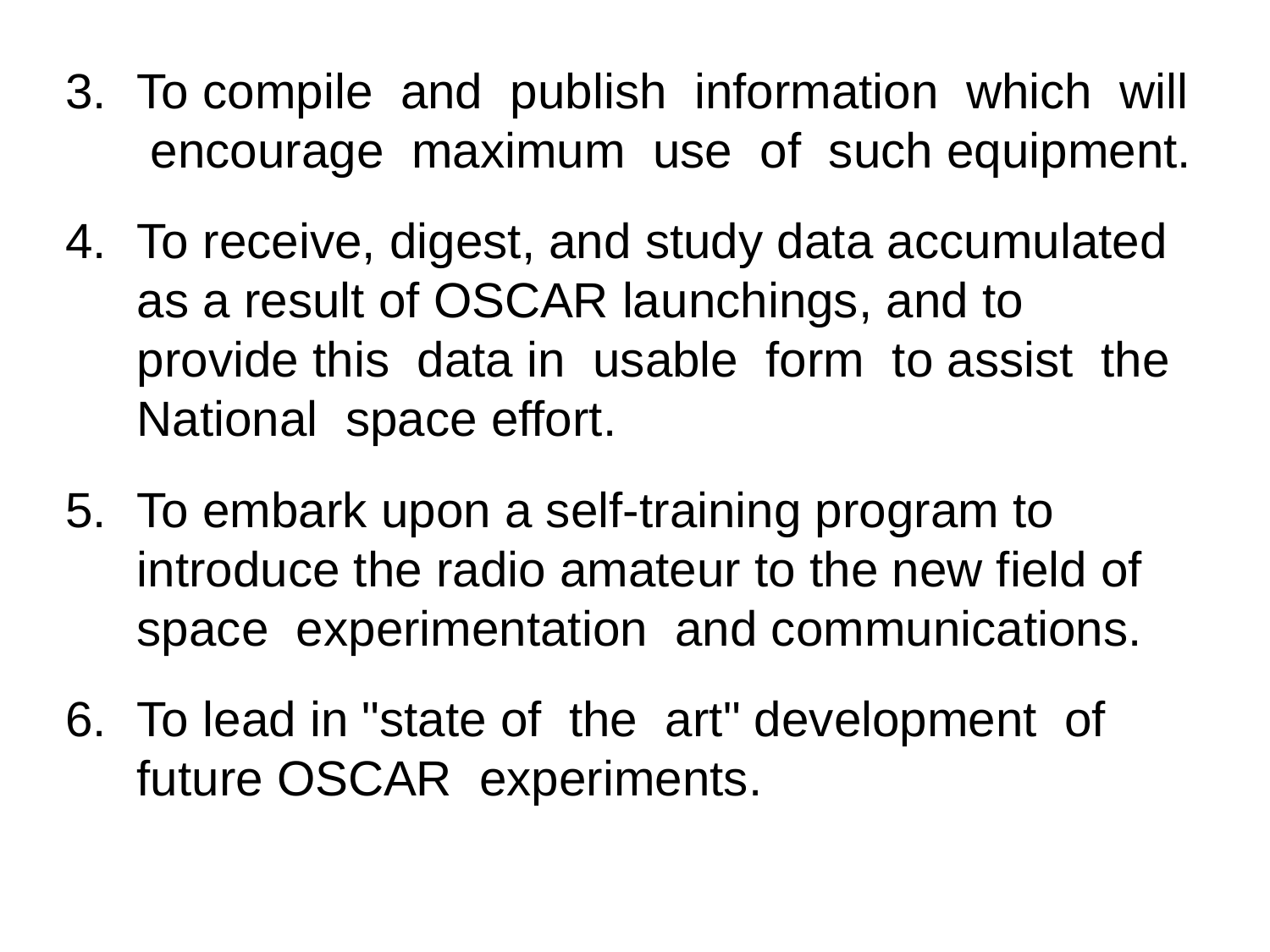

To compile  and  publish  information  which  will  encourage  maximum  use  of  such equipment.
To receive, digest, and study data accumulated as a result of OSCAR launchings, and to provide this  data in  usable  form  to assist  the National  space effort.
To embark upon a self-training program to introduce the radio amateur to the new field of space  experimentation  and communications.
To lead in "state of  the  art" development  of future OSCAR  experiments.